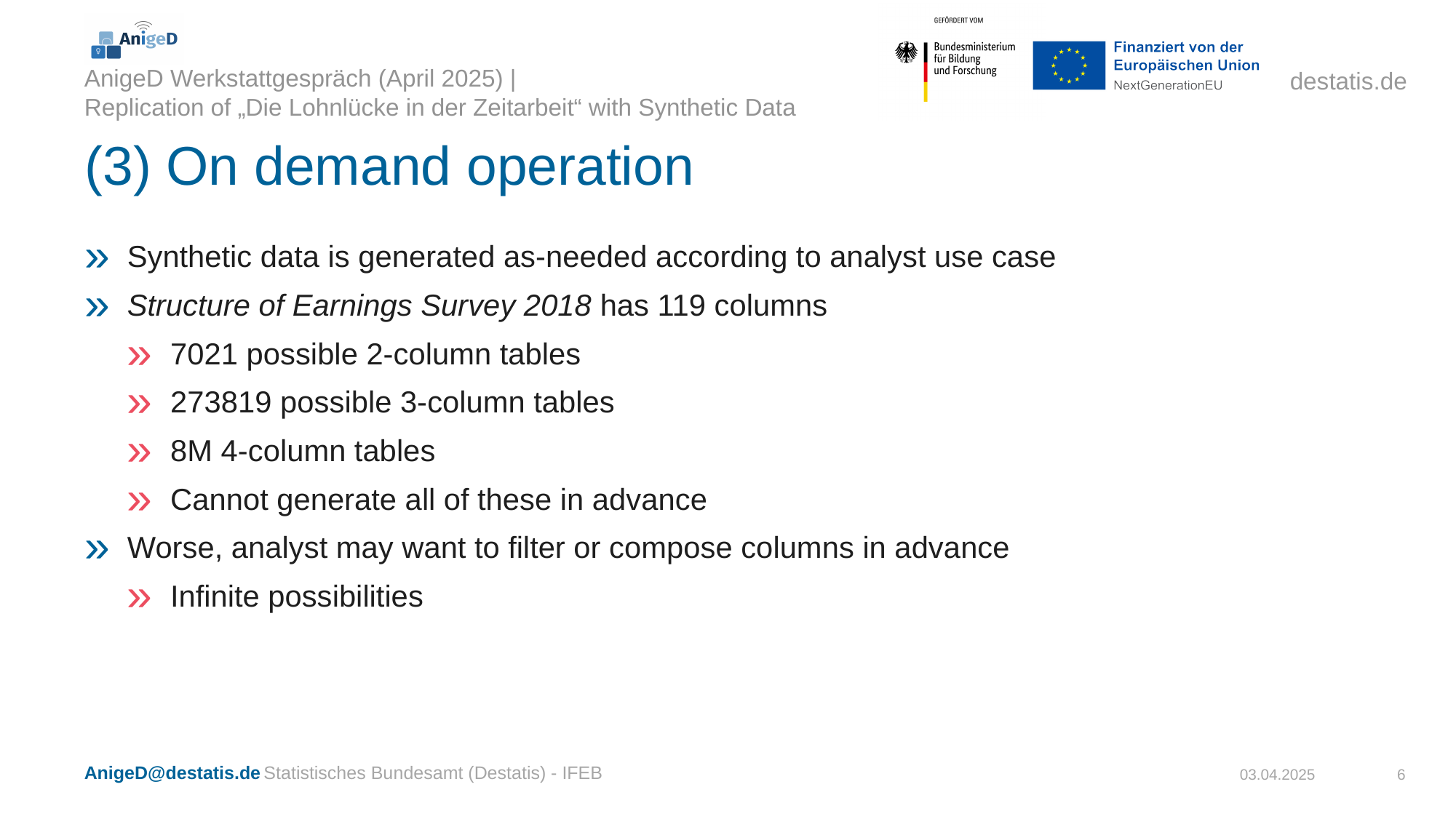

# (3) On demand operation
Synthetic data is generated as-needed according to analyst use case
Structure of Earnings Survey 2018 has 119 columns
7021 possible 2-column tables
273819 possible 3-column tables
8M 4-column tables
Cannot generate all of these in advance
Worse, analyst may want to filter or compose columns in advance
Infinite possibilities

Statistisches Bundesamt (Destatis) - IFEB
03.04.2025
6